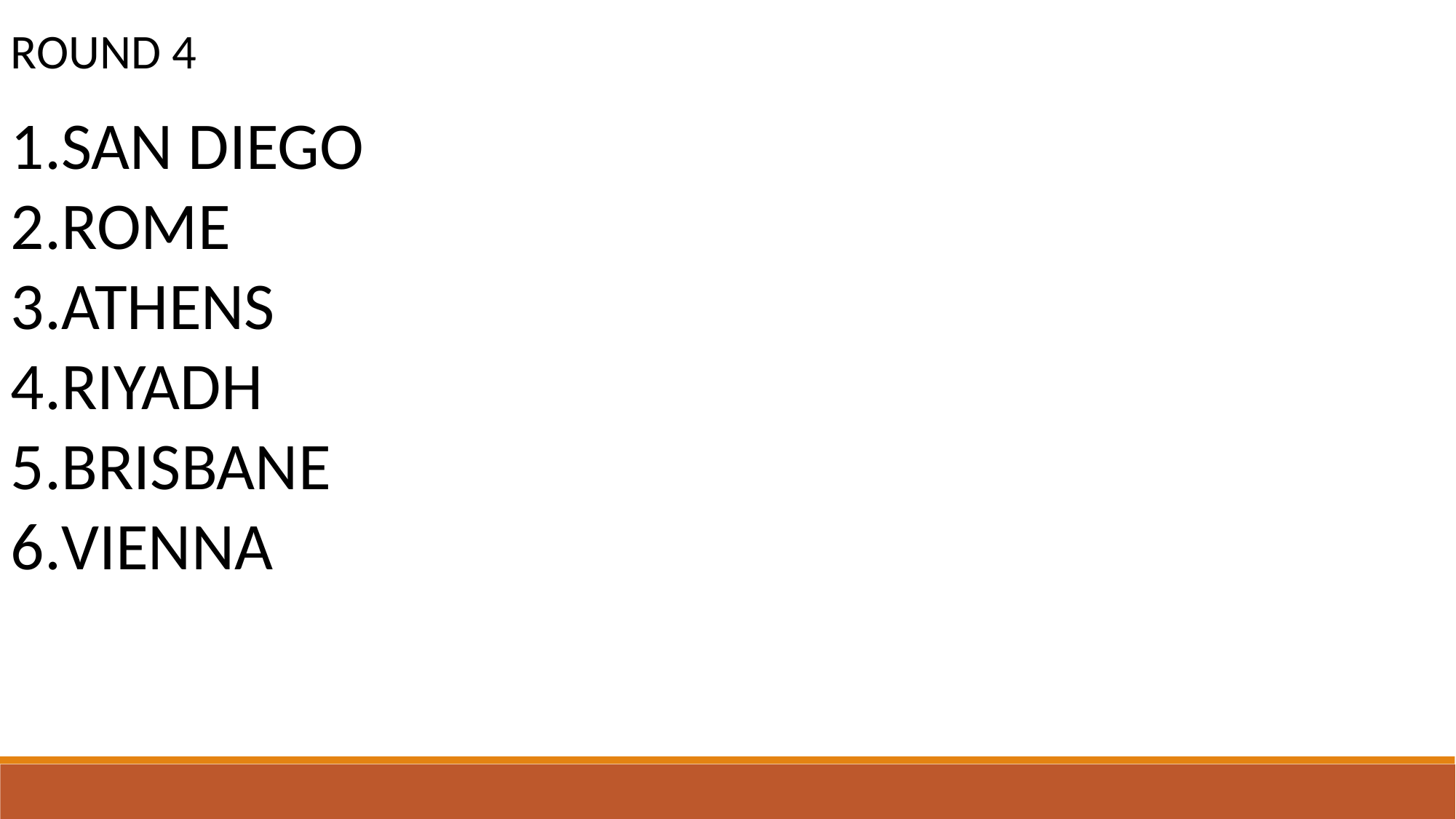

ROUND 4
SAN DIEGO
ROME
ATHENS
RIYADH
BRISBANE
VIENNA